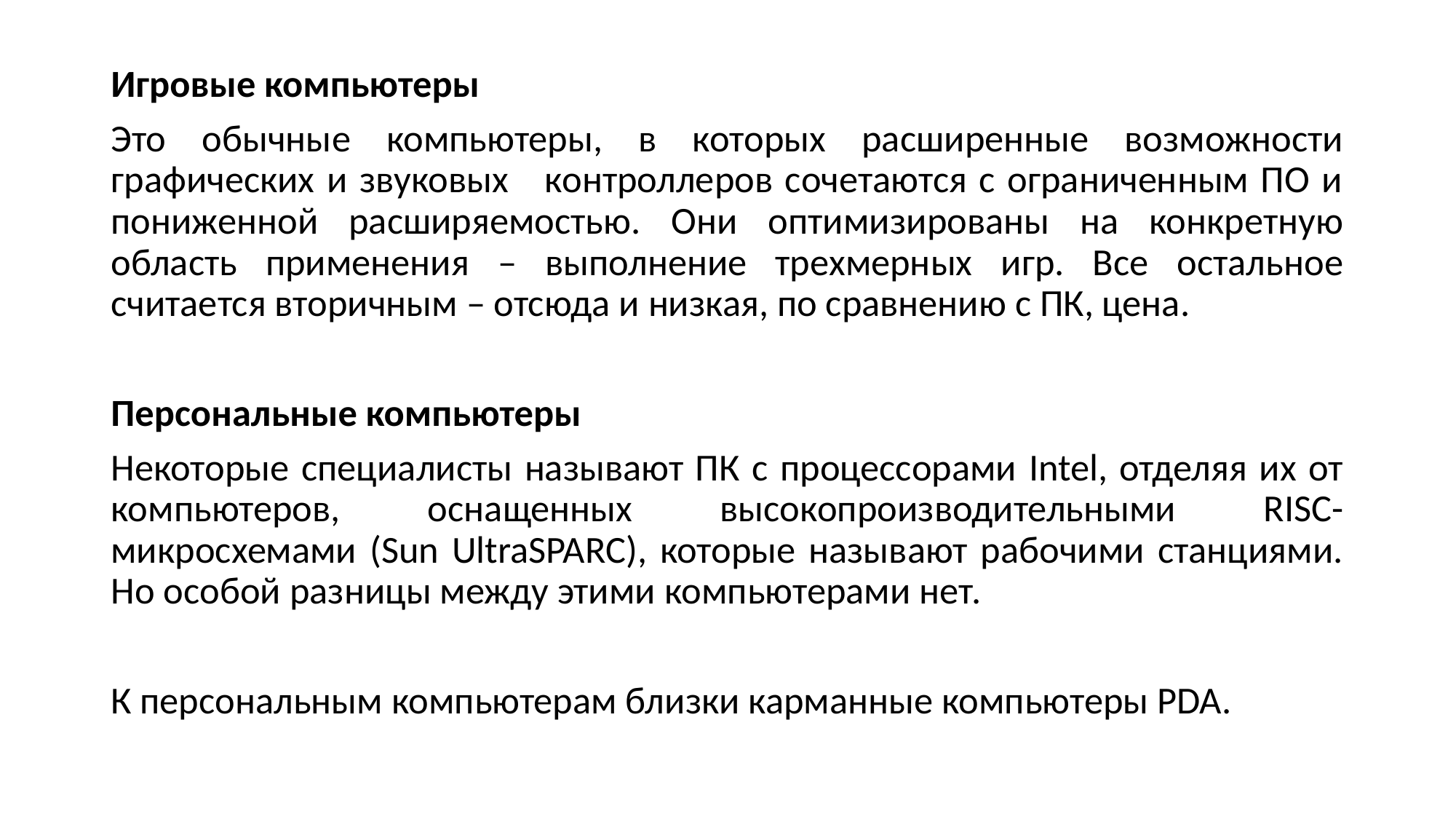

Игровые компьютеры
Это обычные компьютеры, в которых расширенные возможности графических и звуковых   контроллеров сочетаются с ограниченным ПО и пониженной расширяемостью. Они оптимизированы на конкретную область применения – выполнение трехмерных игр. Все остальное считается вторичным – отсюда и низкая, по сравнению с ПК, цена.

Персональные компьютеры
Некоторые специалисты называют ПК с процессорами Intel, отделяя их от компьютеров, оснащенных высокопроизводительными RISC-микросхемами (Sun UltraSPARC), которые называют рабочими станциями. Но особой разницы между этими компьютерами нет.

К персональным компьютерам близки карманные компьютеры PDA.